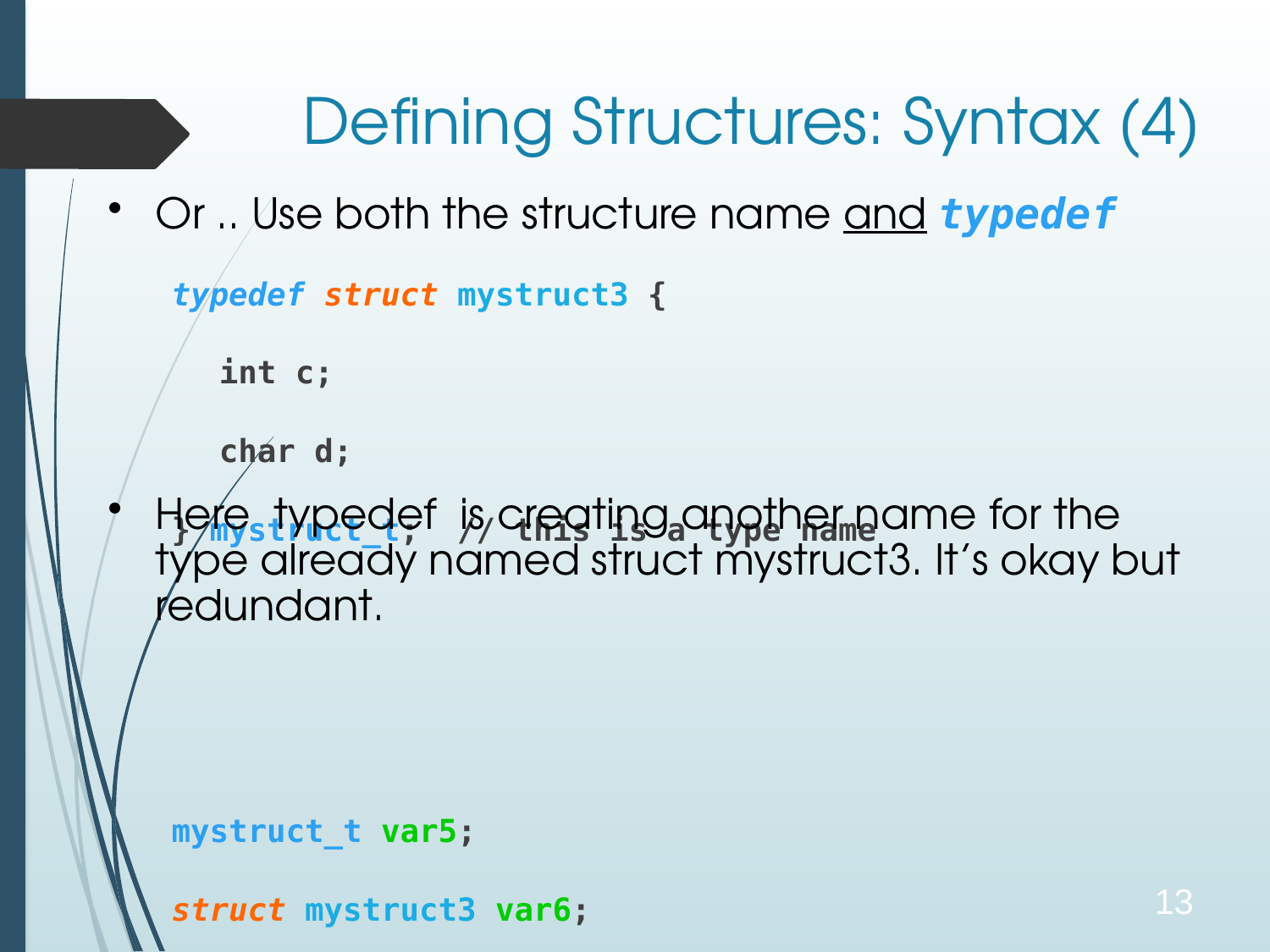

# Defining Structures: Syntax (4)

Or .. Use both the structure name and typedef
typedef struct mystruct3 {
	int c;
	char d;
} mystruct_t;  // this is a type name

mystruct_t var5;
struct mystruct3 var6;

var6 = var5; // this is okay
var3 = var5; // this is an error (see prev slide)
Here  typedef  is creating another name for the type already named struct mystruct3. It’s okay but redundant.
13